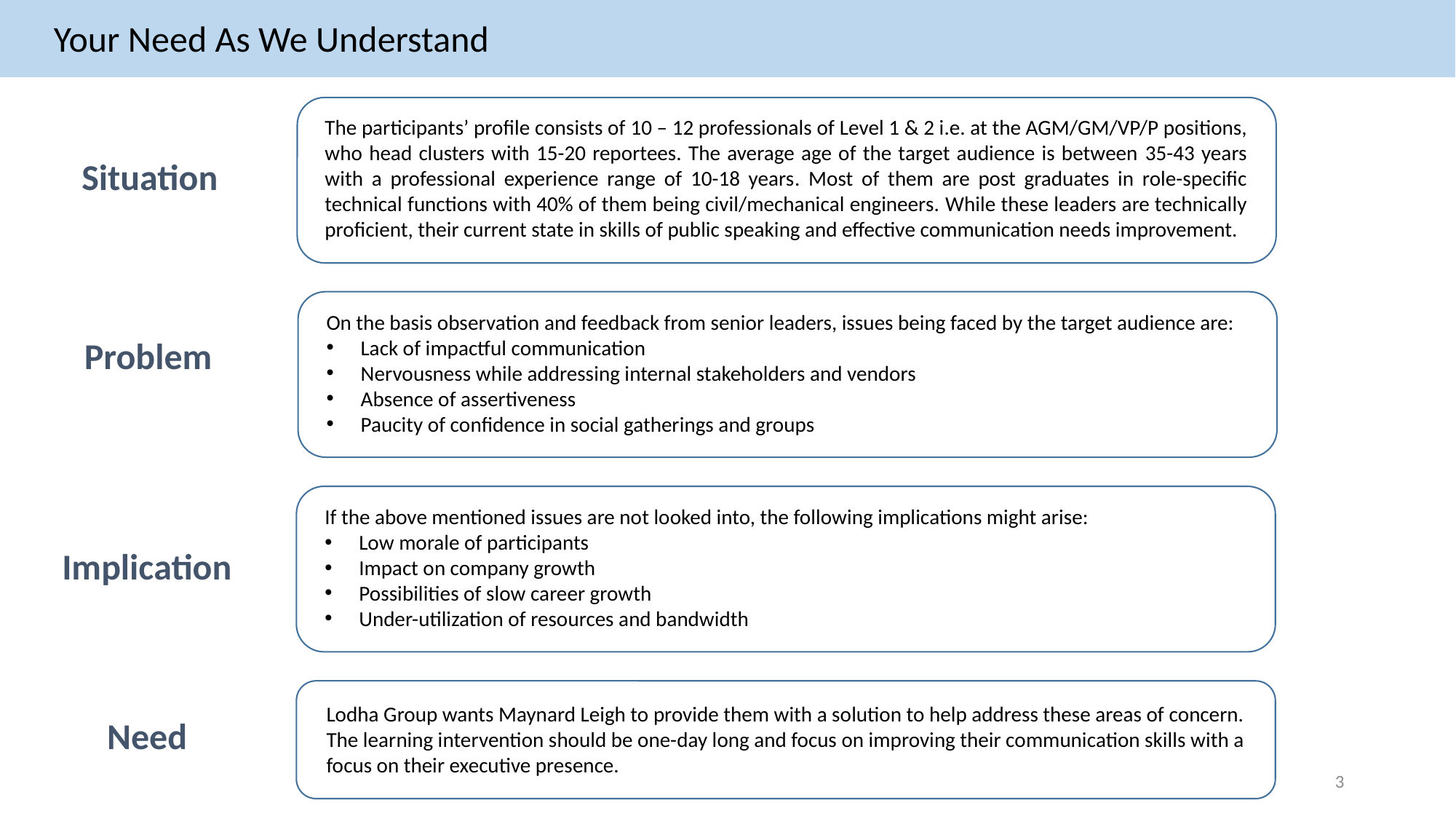

Your Need As We Understand

The participants’ profile consists of 10 – 12 professionals of Level 1 & 2 i.e. at the AGM/GM/VP/P positions, who head clusters with 15-20 reportees. The average age of the target audience is between 35-43 years with a professional experience range of 10-18 years. Most of them are post graduates in role-specific technical functions with 40% of them being civil/mechanical engineers. While these leaders are technically proficient, their current state in skills of public speaking and effective communication needs improvement.
Situation

On the basis observation and feedback from senior leaders, issues being faced by the target audience are:
Lack of impactful communication
Nervousness while addressing internal stakeholders and vendors
Absence of assertiveness
Paucity of confidence in social gatherings and groups
Problem

If the above mentioned issues are not looked into, the following implications might arise:
Low morale of participants
Impact on company growth
Possibilities of slow career growth
Under-utilization of resources and bandwidth
Implication

Lodha Group wants Maynard Leigh to provide them with a solution to help address these areas of concern. The learning intervention should be one-day long and focus on improving their communication skills with a focus on their executive presence.
Need
3